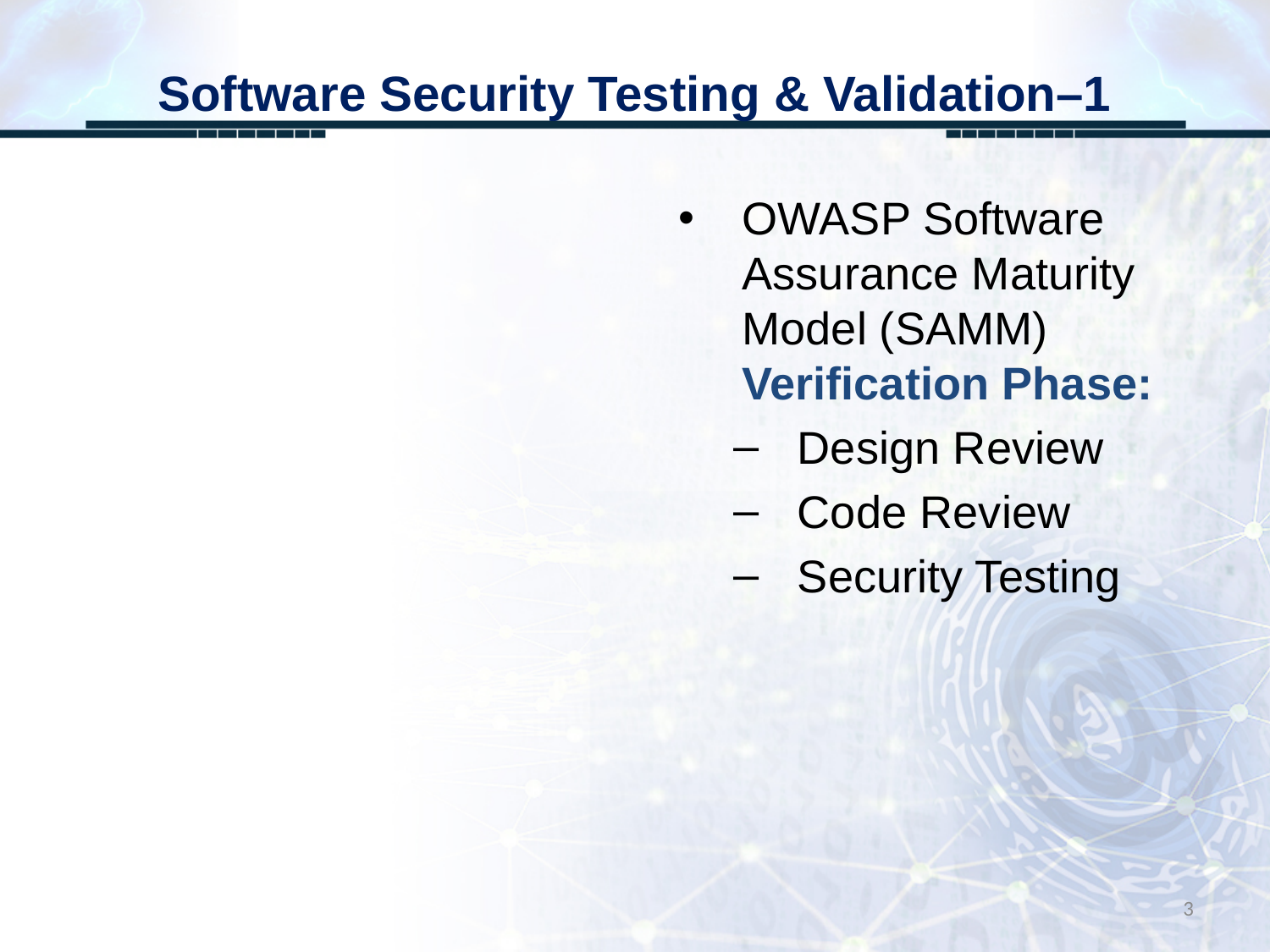

# Software Security Testing & Validation–1
OWASP Software Assurance Maturity Model (SAMM) Verification Phase:
Design Review
Code Review
Security Testing
3